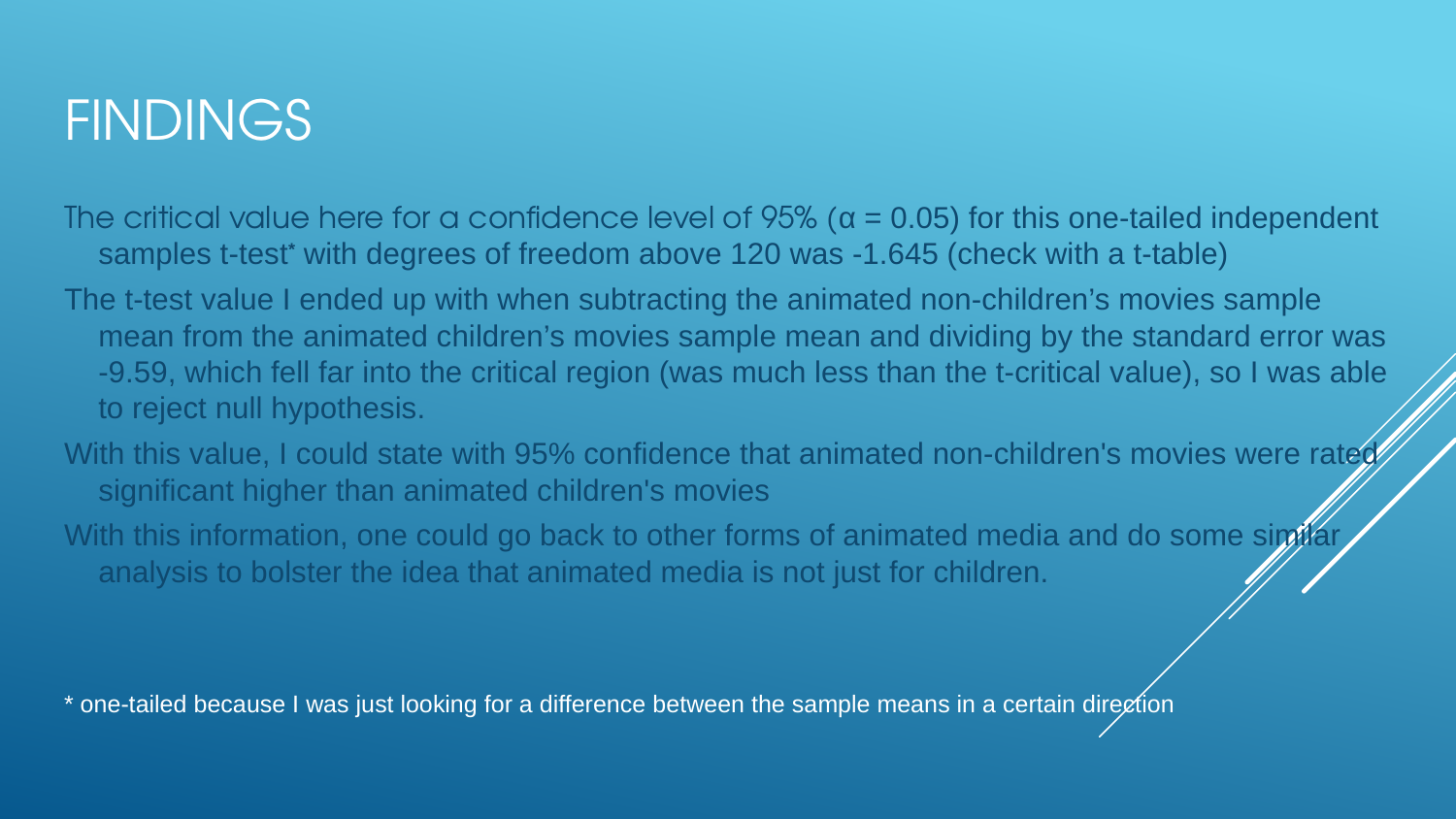

# FINDINGS
The critical value here for a confidence level of 95% (α = 0.05) for this one-tailed independent samples t-test* with degrees of freedom above 120 was -1.645 (check with a t-table)
The t-test value I ended up with when subtracting the animated non-children’s movies sample mean from the animated children’s movies sample mean and dividing by the standard error was -9.59, which fell far into the critical region (was much less than the t-critical value), so I was able to reject null hypothesis.
With this value, I could state with 95% confidence that animated non-children's movies were rated significant higher than animated children's movies
With this information, one could go back to other forms of animated media and do some similar analysis to bolster the idea that animated media is not just for children.

* one-tailed because I was just looking for a difference between the sample means in a certain direction